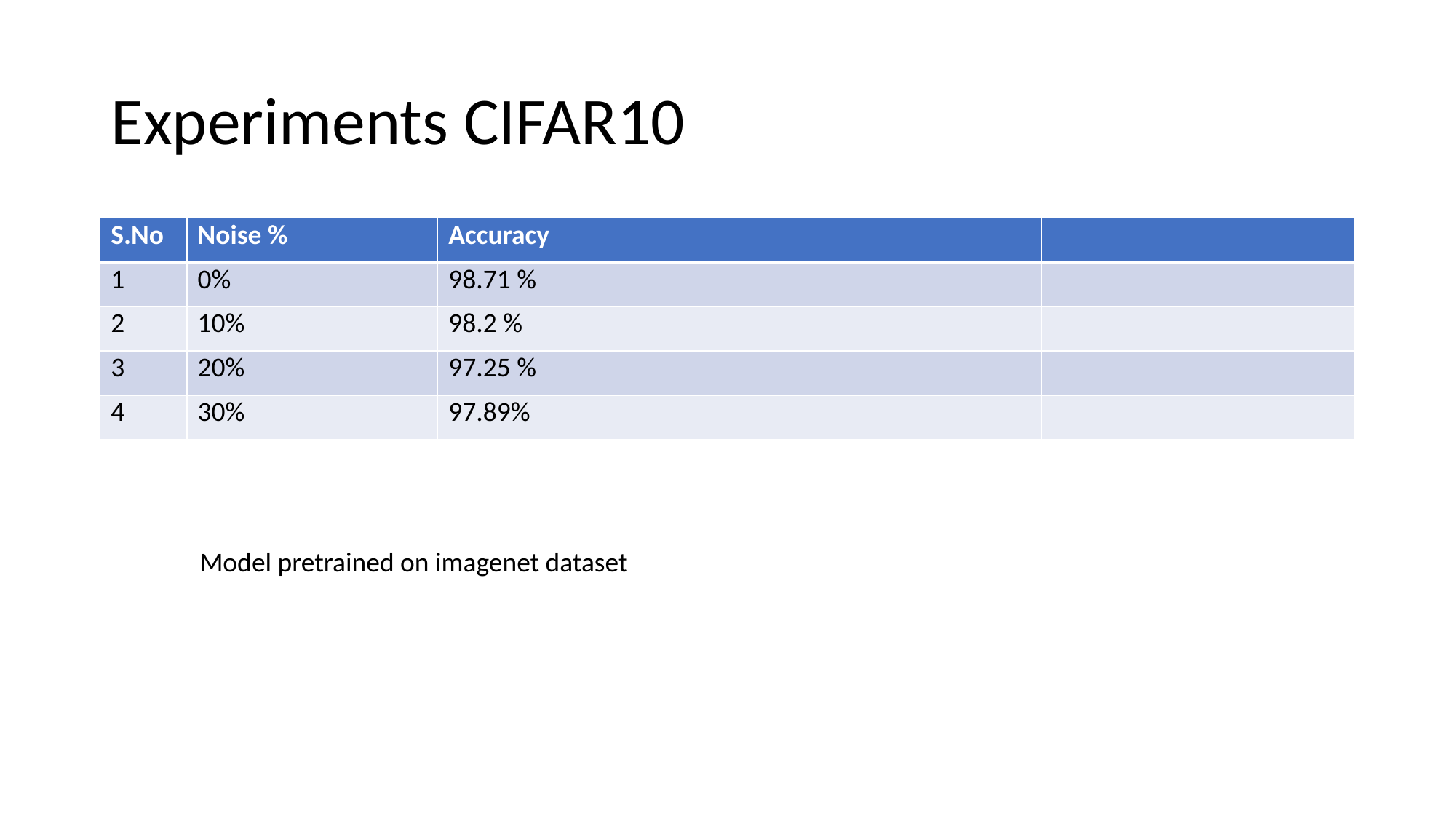

# Experiments CIFAR10
| S.No | Noise % | Accuracy |  |
| --- | --- | --- | --- |
| 1 | 0% | 98.71 % |  |
| 2 | 10% | 98.2 % |  |
| 3 | 20% | 97.25 % |  |
| 4 | 30% | 97.89% |  |
Model pretrained on imagenet dataset